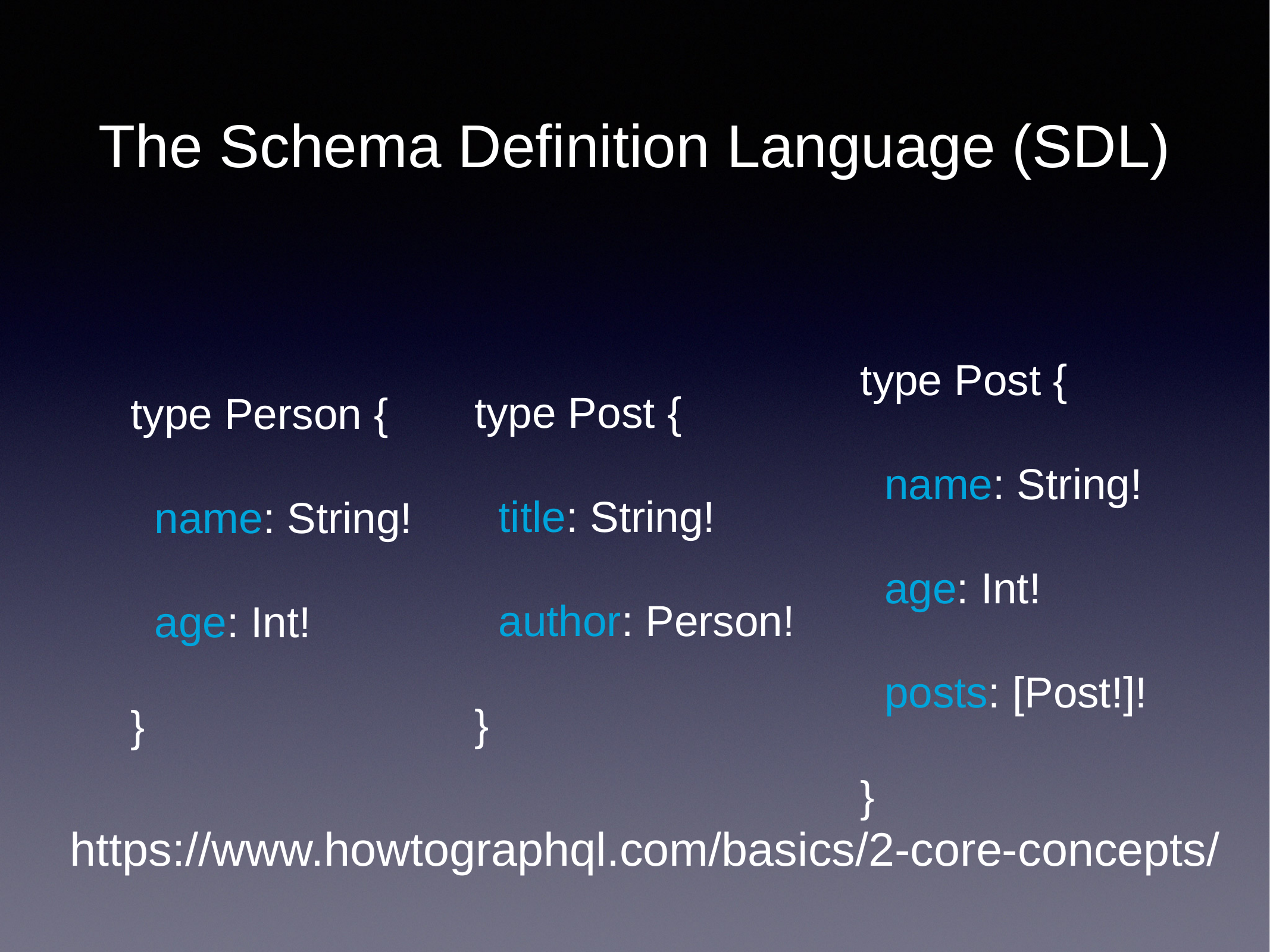

# The Schema Definition Language (SDL)
type Post {
  name: String!
  age: Int!
  posts: [Post!]!
}
type Post {
  title: String!
  author: Person!
}
type Person {
  name: String!
  age: Int!
}
https://www.howtographql.com/basics/2-core-concepts/